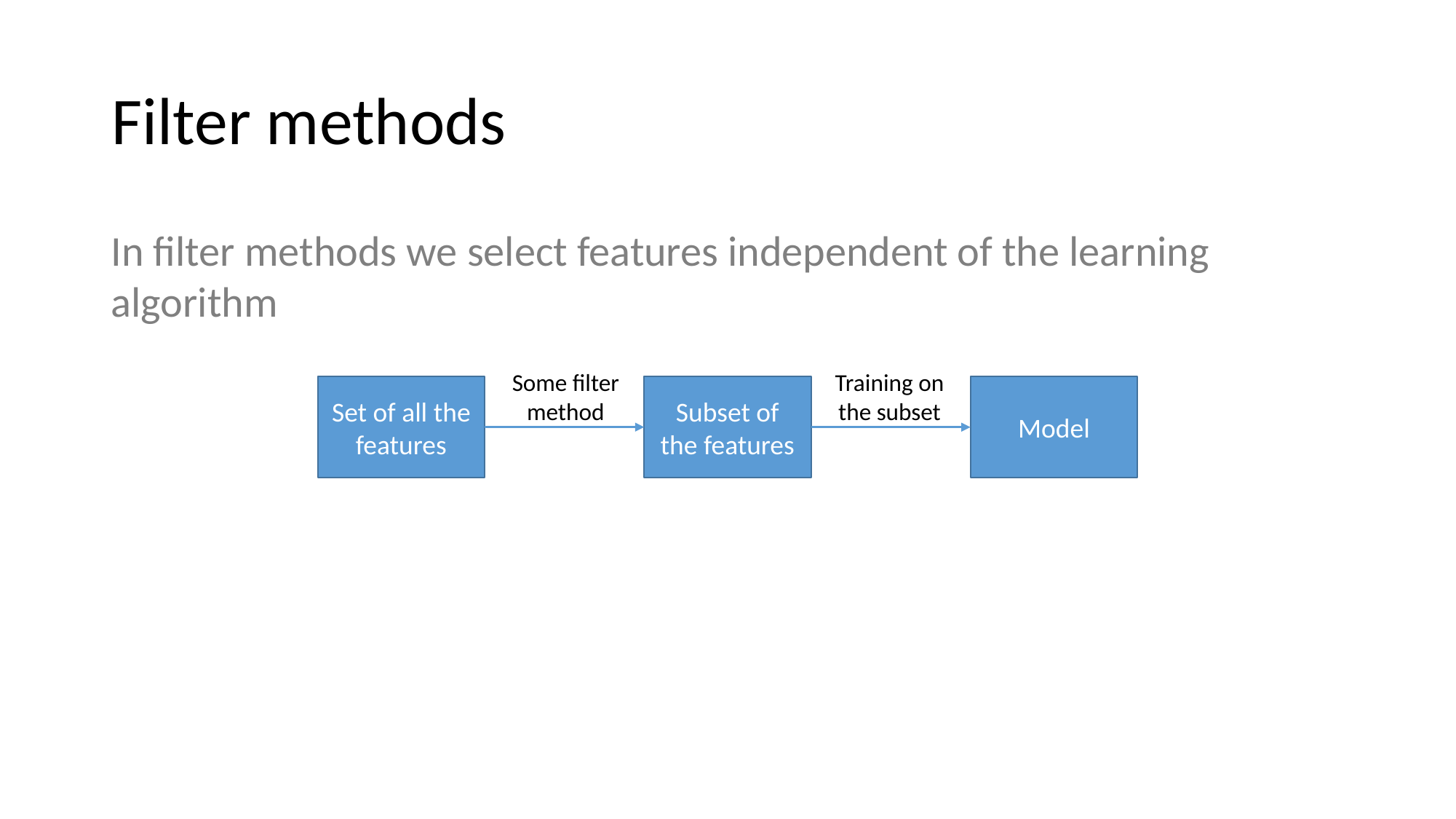

# Filter methods
In filter methods we select features independent of the learning algorithm
Some filter method
Training on the subset
Set of all the features
Subset of the features
Model